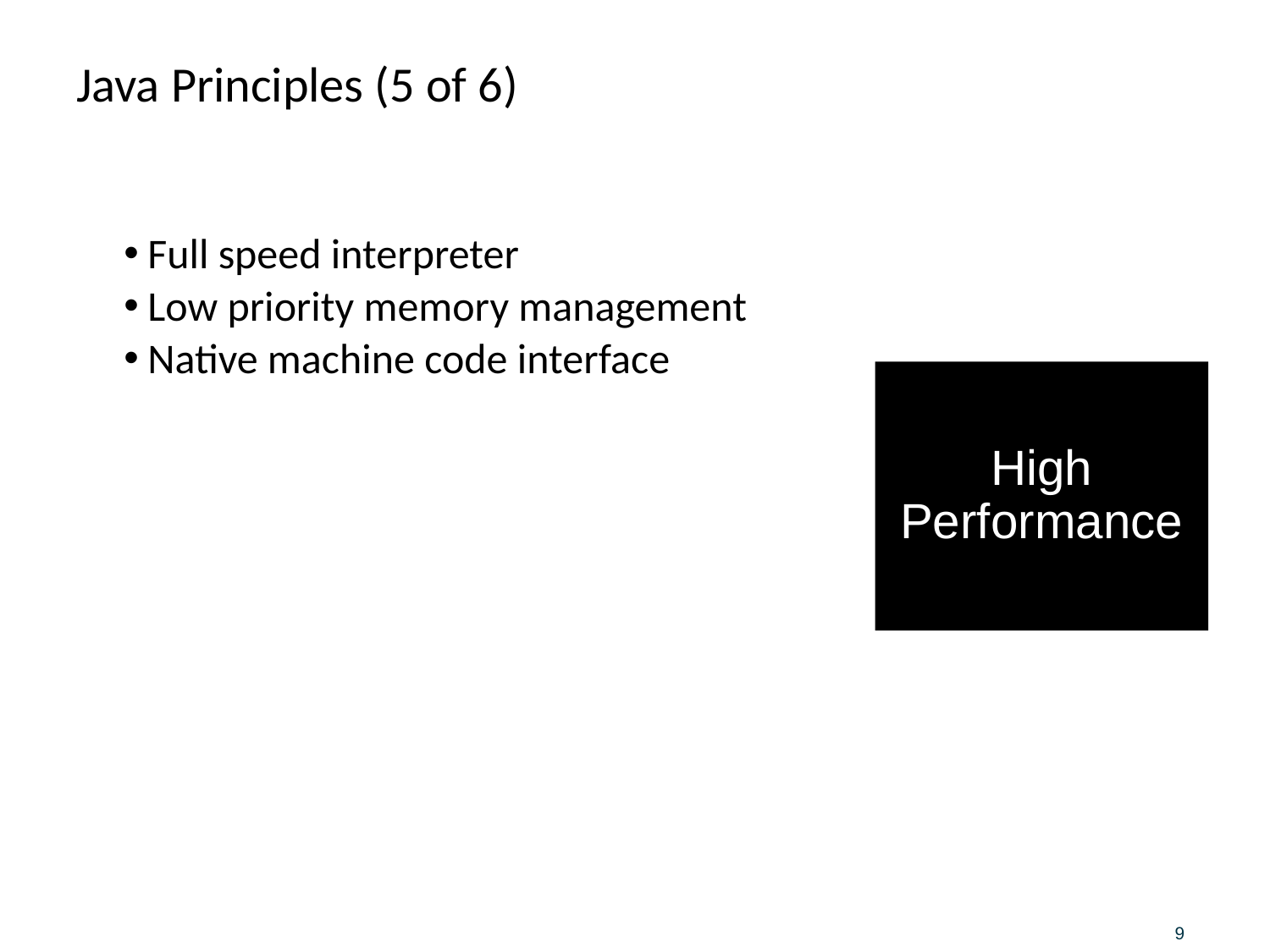

# Java Principles (5 of 6)

Full speed interpreter
Low priority memory management
Native machine code interface

High Performance
9